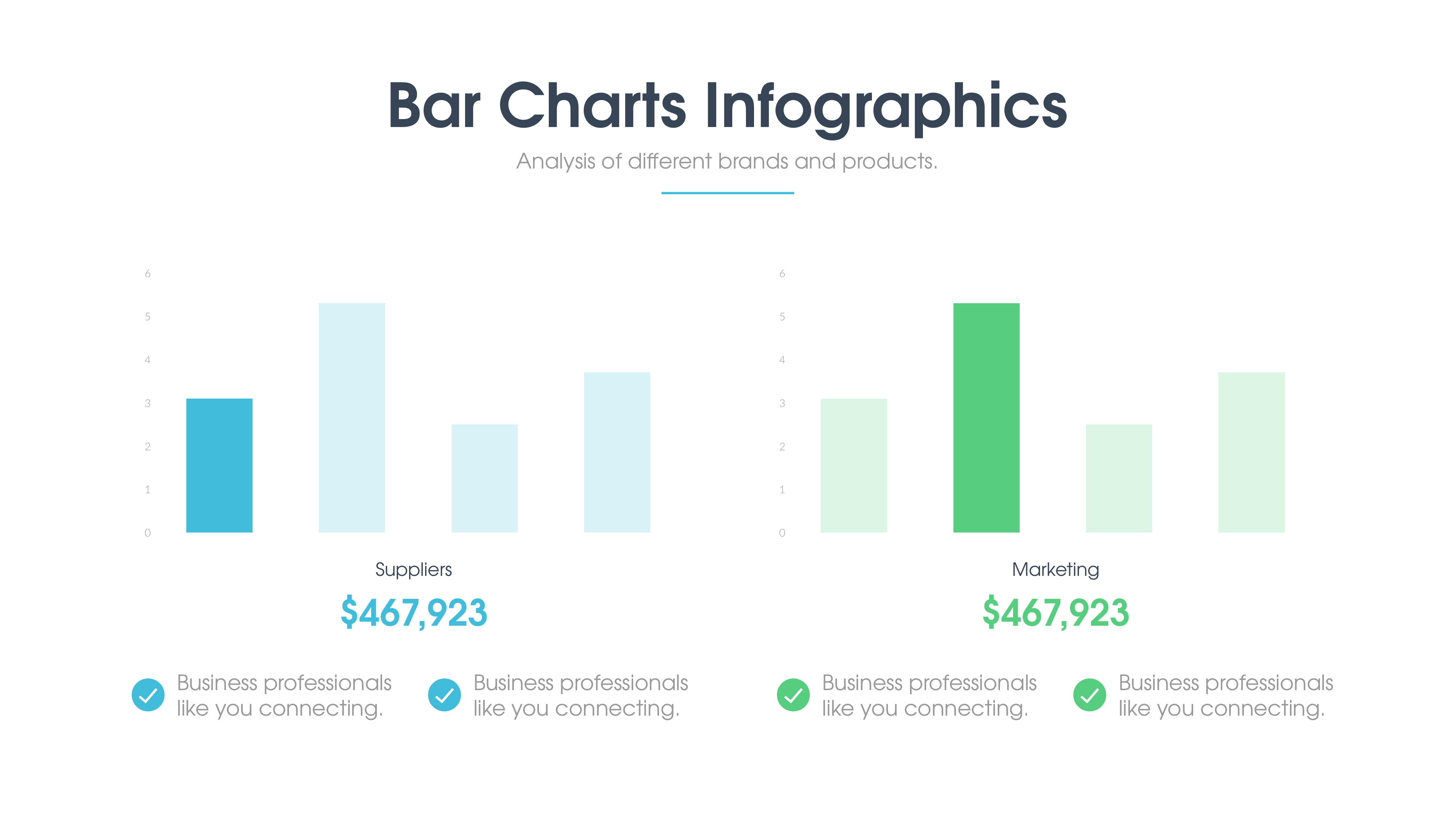

Bar Charts Infographics
Analysis of different brands and products.

### Chart

| Category | Finance |
|---|---|
| 2018 | 3.1 |
| 2019 | 5.3 |
| 2020 | 2.5 |
| 2021 | 3.7 |

### Chart

| Category | Finance |
|---|---|
| 2018 | 3.1 |
| 2019 | 5.3 |
| 2020 | 2.5 |
| 2021 | 3.7 |
Suppliers
Marketing
$467,923
$467,923
Business professionals like you connecting.
Business professionals like you connecting.
Business professionals like you connecting.
Business professionals like you connecting.